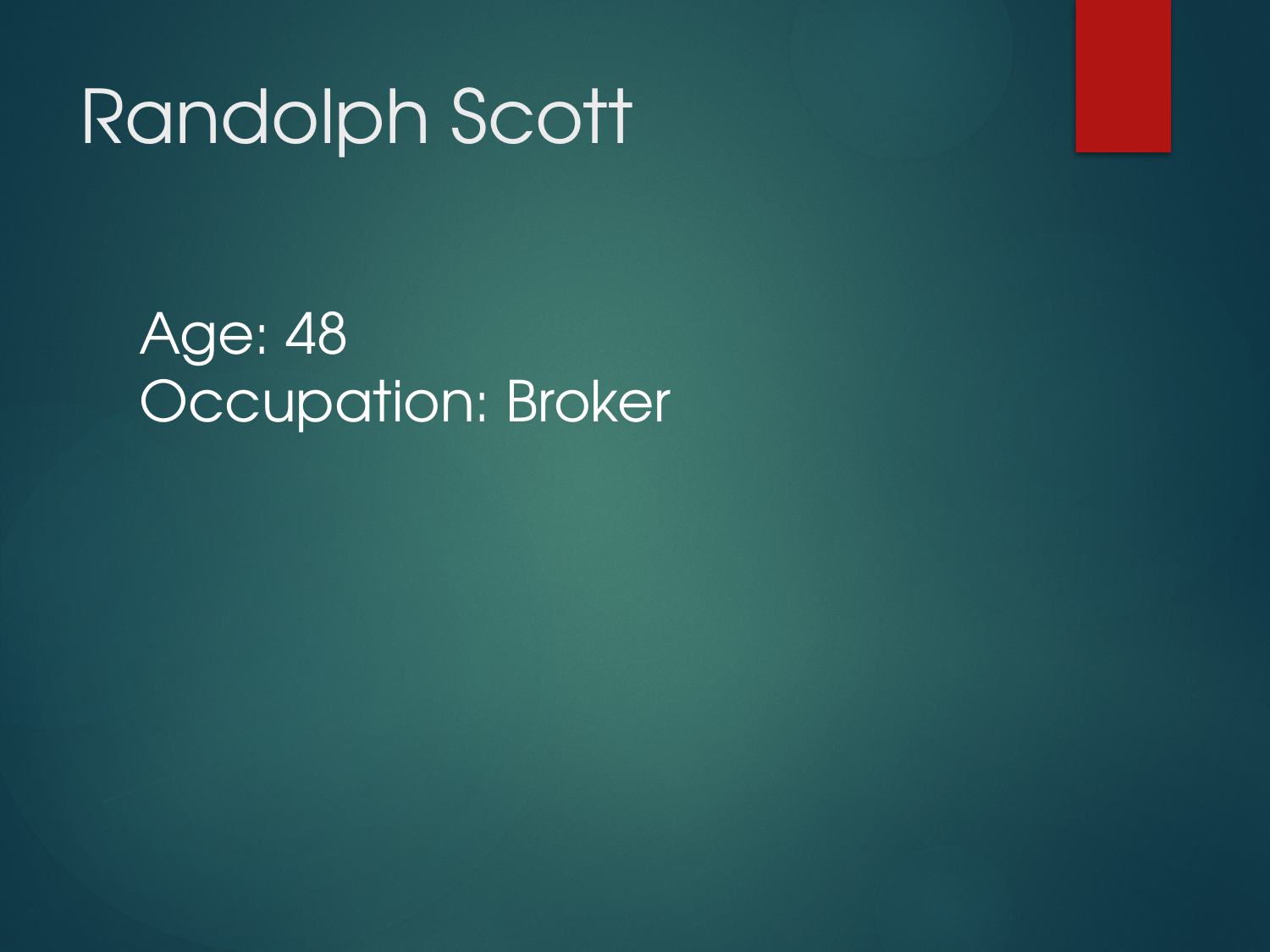

# Randolph Scott

Age: 48
Occupation: Broker